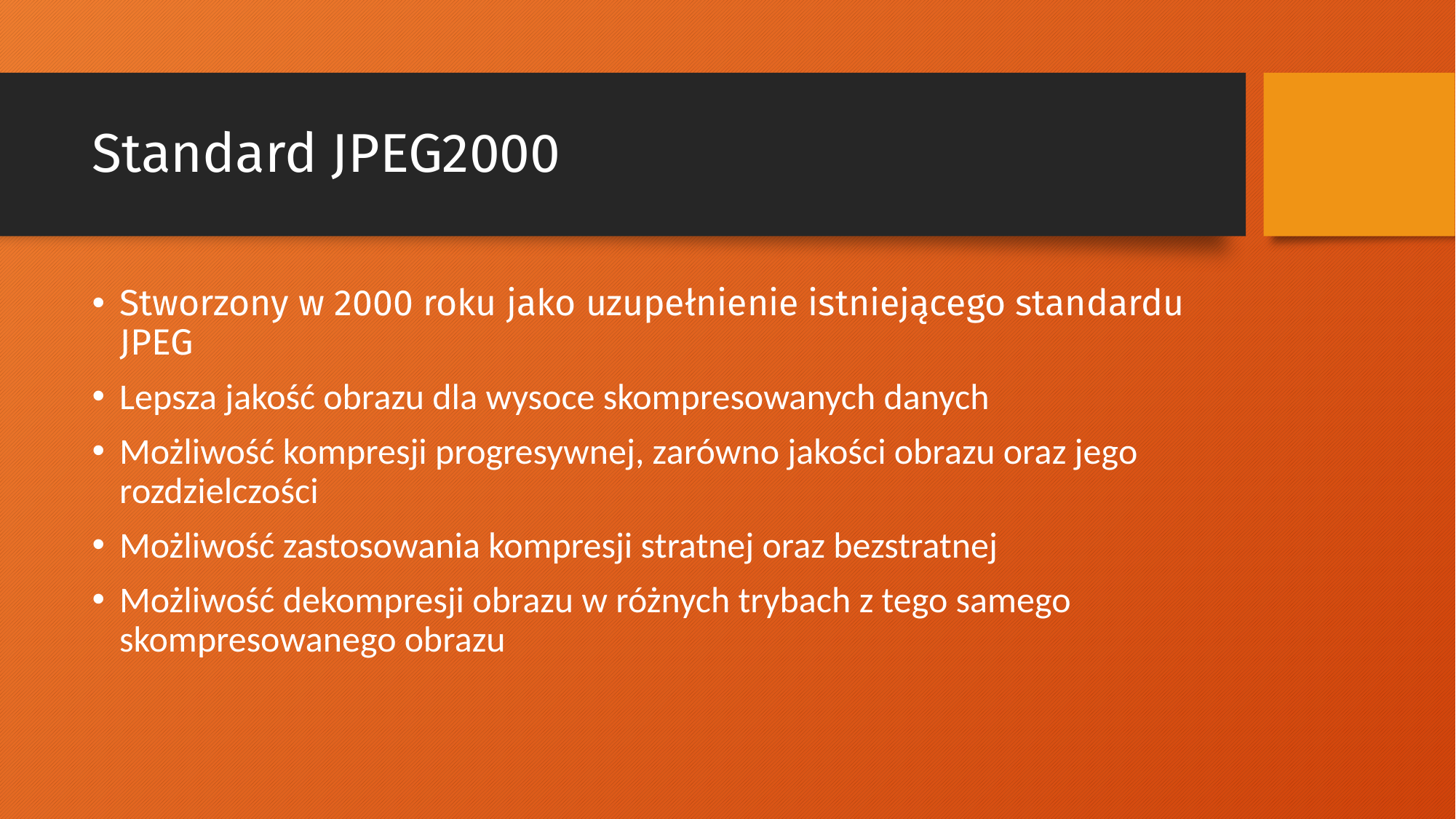

# Standard JPEG2000
Stworzony w 2000 roku jako uzupełnienie istniejącego standardu JPEG
Lepsza jakość obrazu dla wysoce skompresowanych danych
Możliwość kompresji progresywnej, zarówno jakości obrazu oraz jego rozdzielczości
Możliwość zastosowania kompresji stratnej oraz bezstratnej
Możliwość dekompresji obrazu w różnych trybach z tego samego skompresowanego obrazu